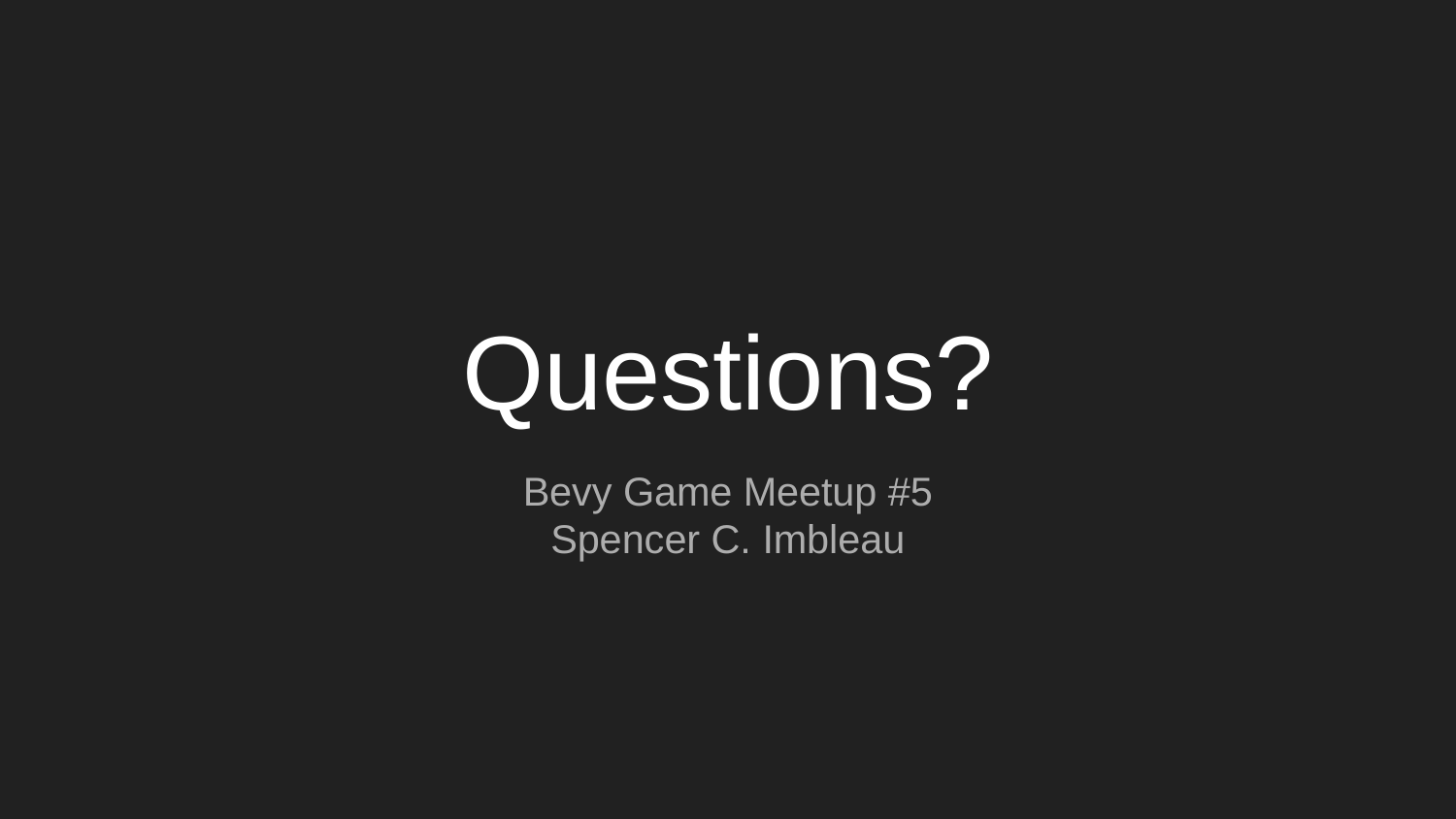

# Questions?
Bevy Game Meetup #5
Spencer C. Imbleau